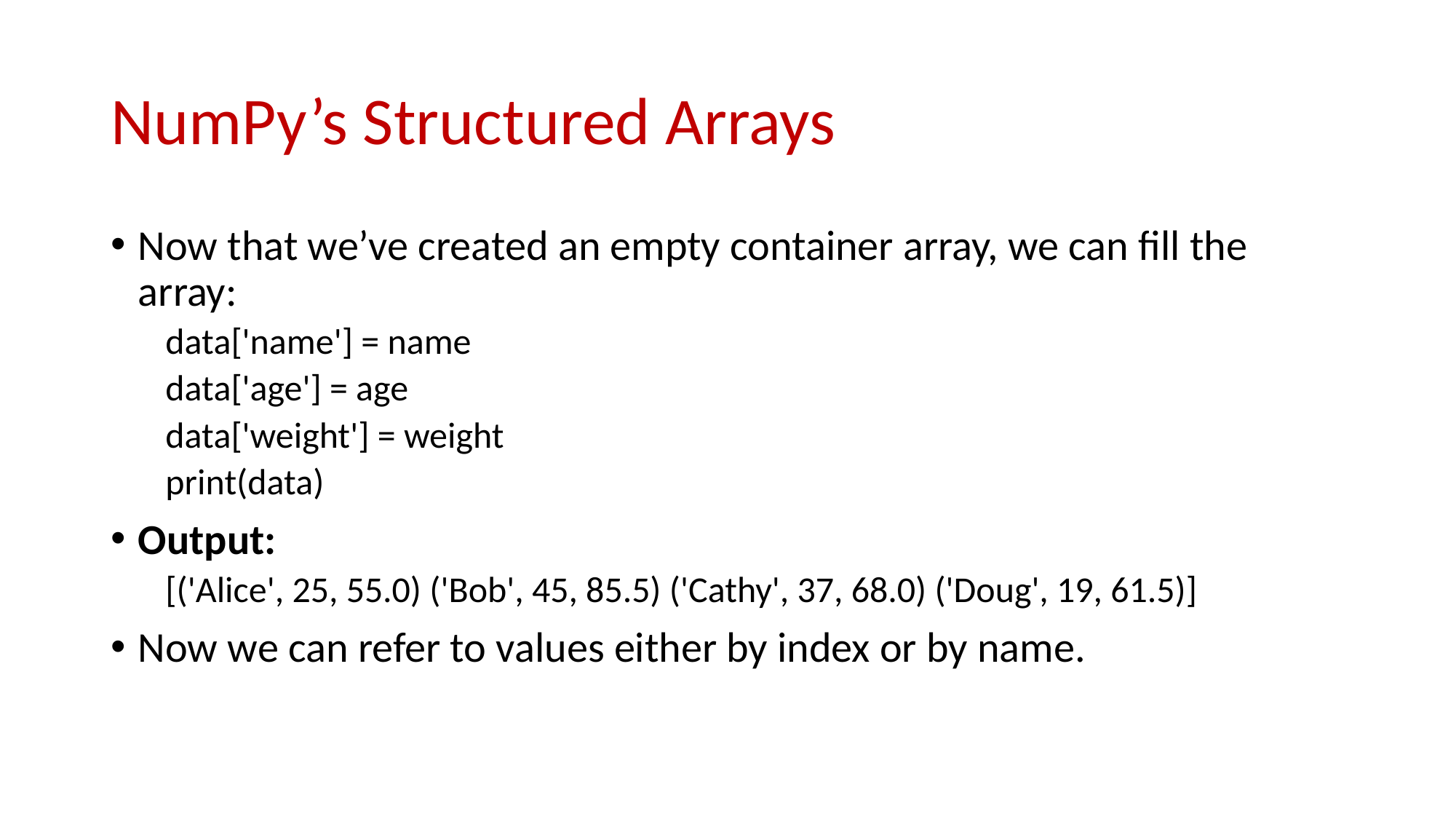

# NumPy’s Structured Arrays
Now that we’ve created an empty container array, we can fill the array:
data['name'] = name
data['age'] = age
data['weight'] = weight
print(data)
Output:
[('Alice', 25, 55.0) ('Bob', 45, 85.5) ('Cathy', 37, 68.0) ('Doug', 19, 61.5)]
Now we can refer to values either by index or by name.